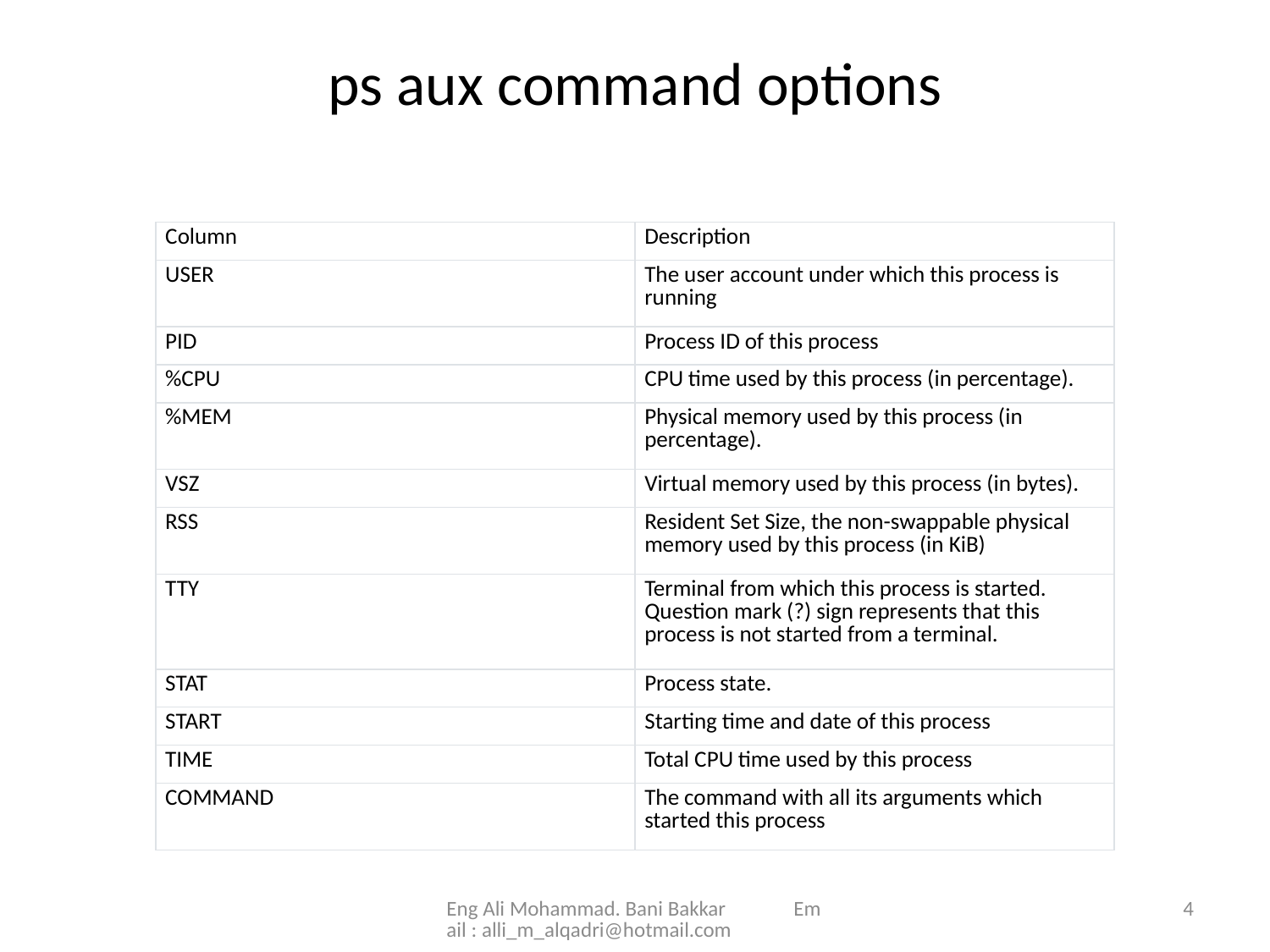

# ps aux command options
| Column | Description |
| --- | --- |
| USER | The user account under which this process is running |
| PID | Process ID of this process |
| %CPU | CPU time used by this process (in percentage). |
| %MEM | Physical memory used by this process (in percentage). |
| VSZ | Virtual memory used by this process (in bytes). |
| RSS | Resident Set Size, the non-swappable physical memory used by this process (in KiB) |
| TTY | Terminal from which this process is started. Question mark (?) sign represents that this process is not started from a terminal. |
| STAT | Process state. |
| START | Starting time and date of this process |
| TIME | Total CPU time used by this process |
| COMMAND | The command with all its arguments which started this process |
Eng Ali Mohammad. Bani Bakkar              Email : alli_m_alqadri@hotmail.com
4